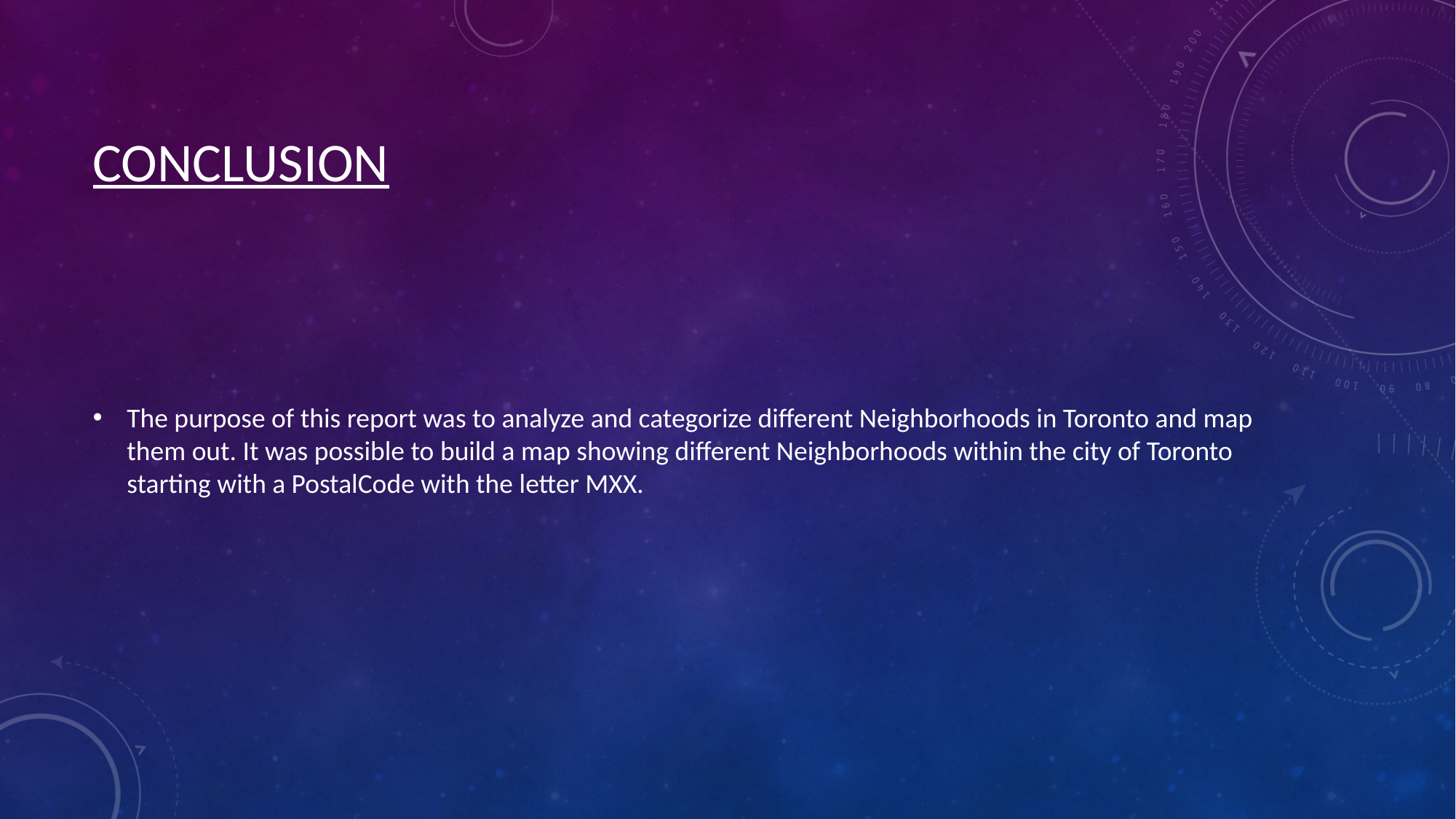

# Conclusion
The purpose of this report was to analyze and categorize different Neighborhoods in Toronto and map them out. It was possible to build a map showing different Neighborhoods within the city of Toronto starting with a PostalCode with the letter MXX.